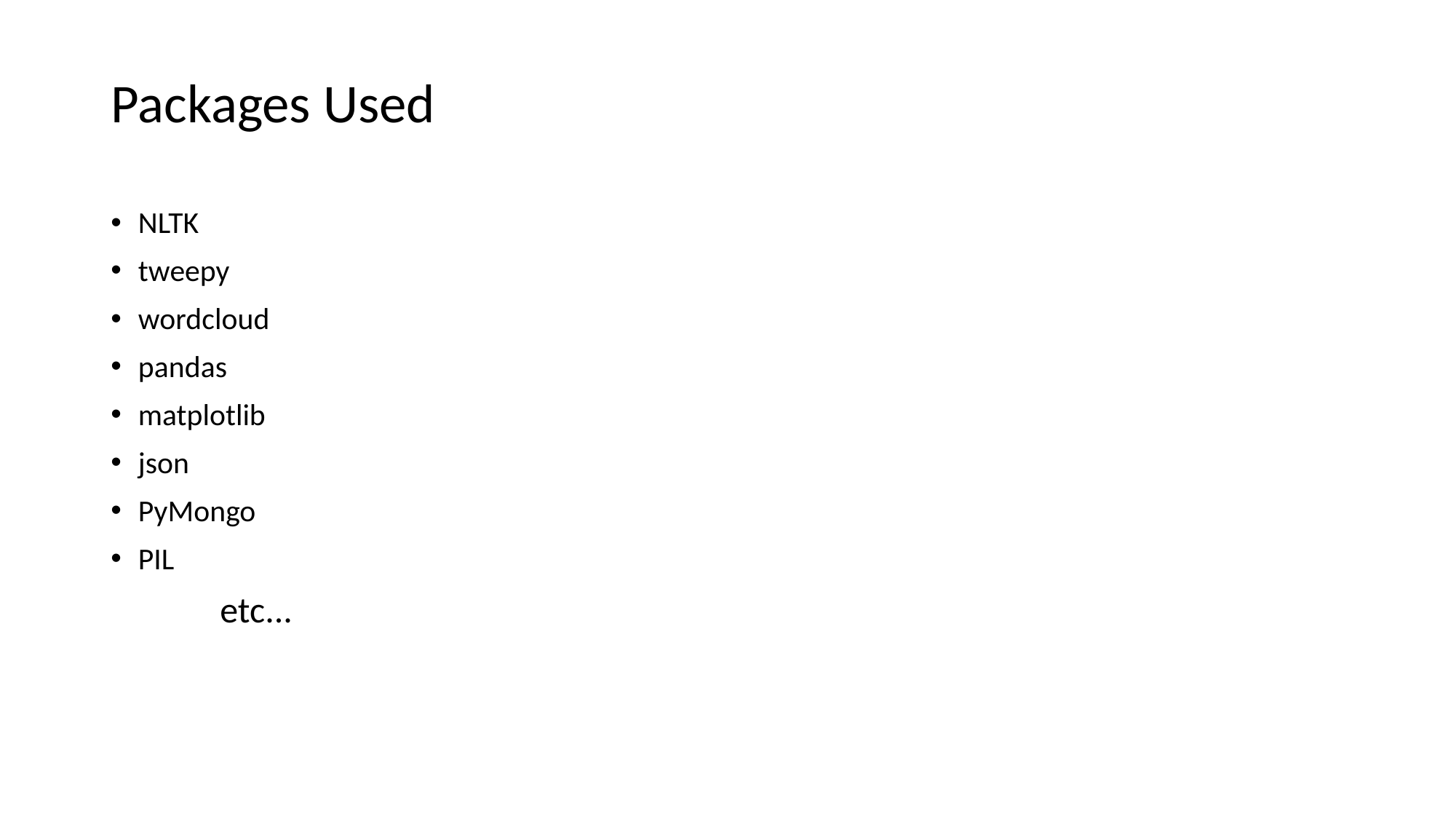

# Packages Used
NLTK
tweepy
wordcloud
pandas
matplotlib
json
PyMongo
PIL
	etc...